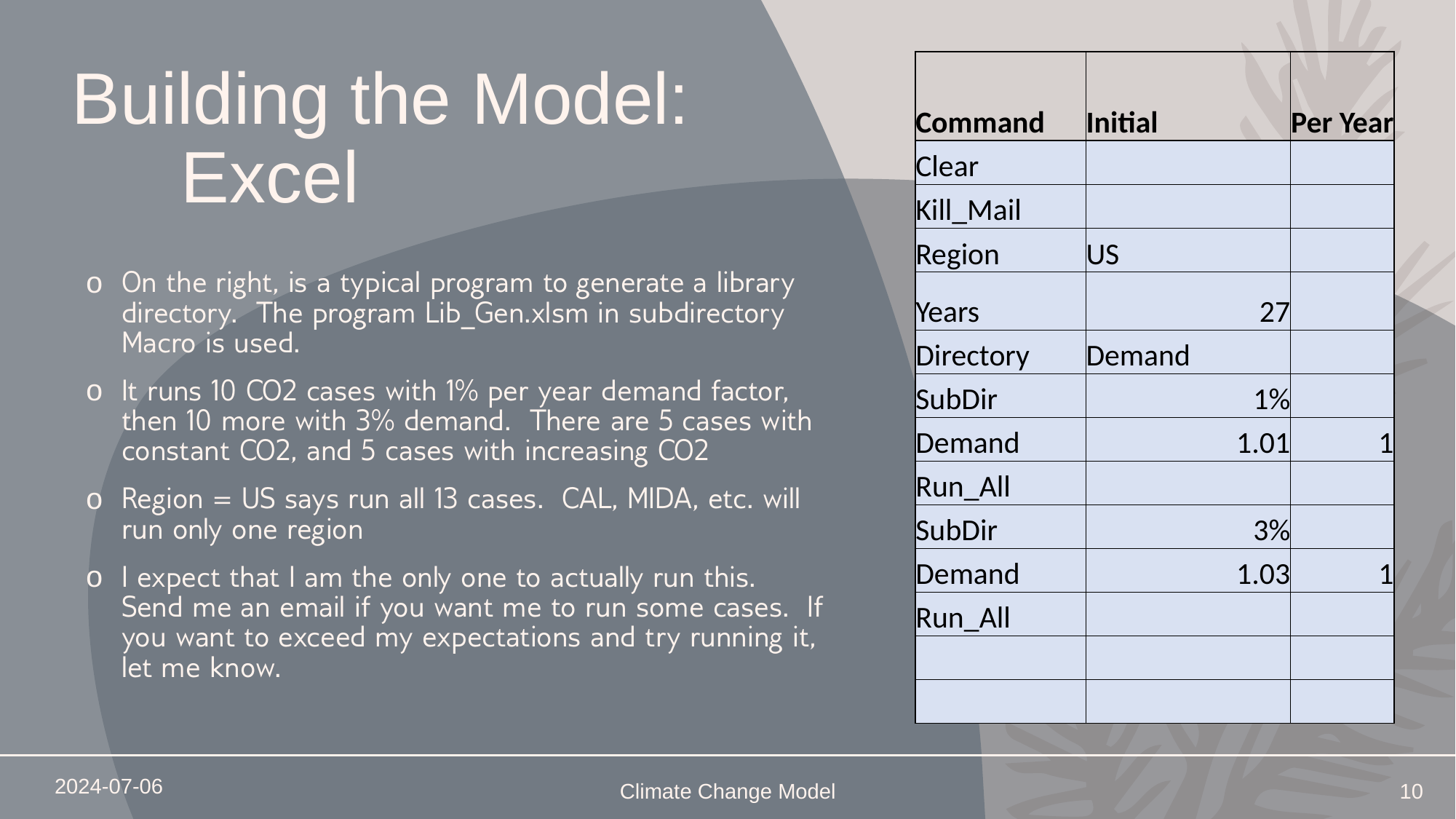

# Building the Model: Excel
| Command | Initial | Per Year |
| --- | --- | --- |
| Clear |  |  |
| Kill\_Mail |  |  |
| Region | US |  |
| Years | 27 |  |
| Directory | Demand |  |
| SubDir | 1% |  |
| Demand | 1.01 | 1 |
| Run\_All |  |  |
| SubDir | 3% |  |
| Demand | 1.03 | 1 |
| Run\_All |  |  |
|  |  |  |
|  |  |  |
On the right, is a typical program to generate a library directory.  The program Lib_Gen.xlsm in subdirectory Macro is used.
It runs 10 CO2 cases with 1% per year demand factor, then 10 more with 3% demand.  There are 5 cases with constant CO2, and 5 cases with increasing CO2
Region = US says run all 13 cases.  CAL, MIDA, etc. will run only one region
I expect that I am the only one to actually run this.  Send me an email if you want me to run some cases.  If you want to exceed my expectations and try running it, let me know.

2024-07-06
Climate Change Model
10